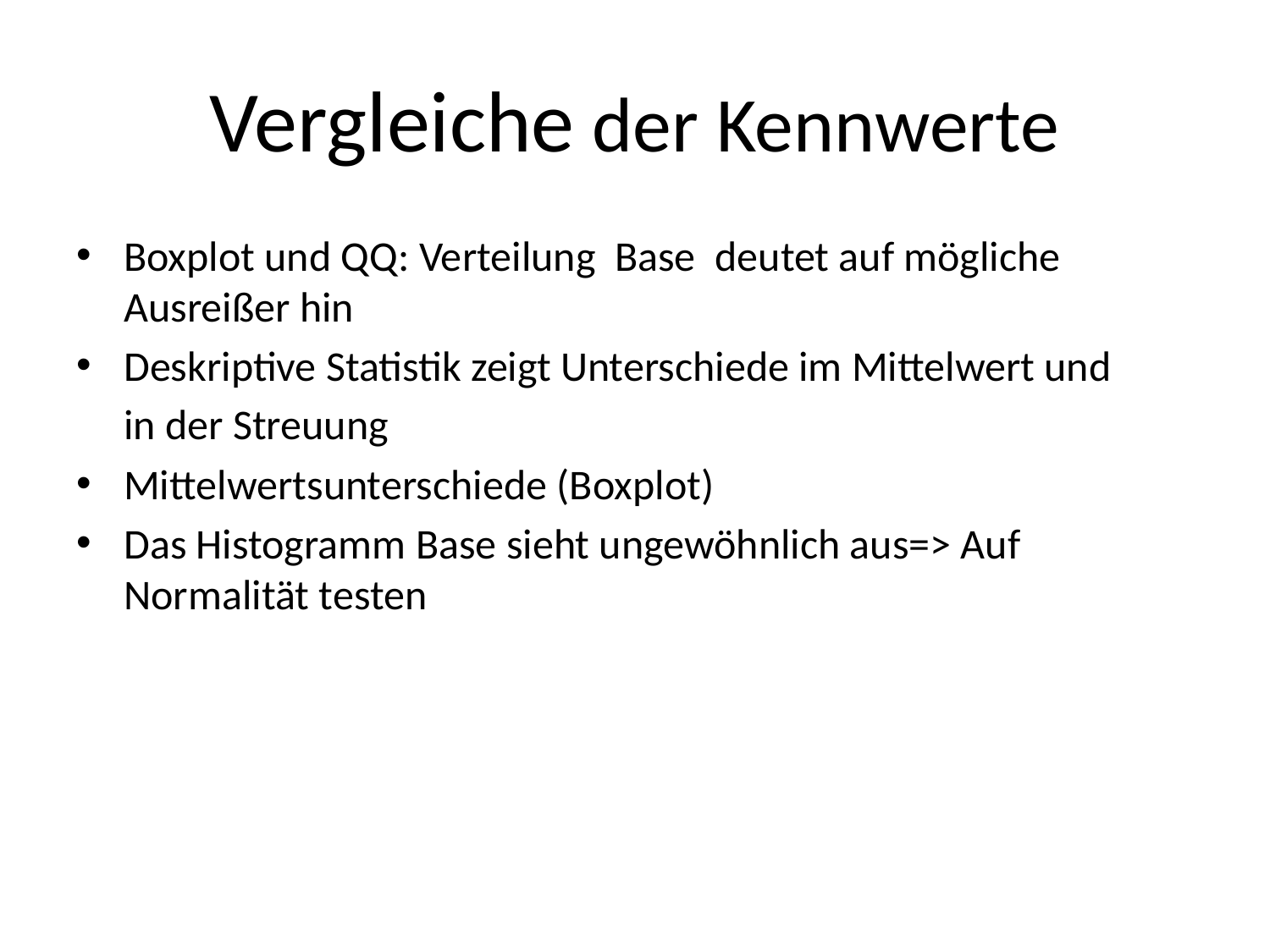

# Vergleiche der Kennwerte
Boxplot und QQ: Verteilung  Base  deutet auf mögliche Ausreißer hin
Deskriptive Statistik zeigt Unterschiede im Mittelwert und
     in der Streuung
Mittelwertsunterschiede (Boxplot)
Das Histogramm Base sieht ungewöhnlich aus=> Auf Normalität testen